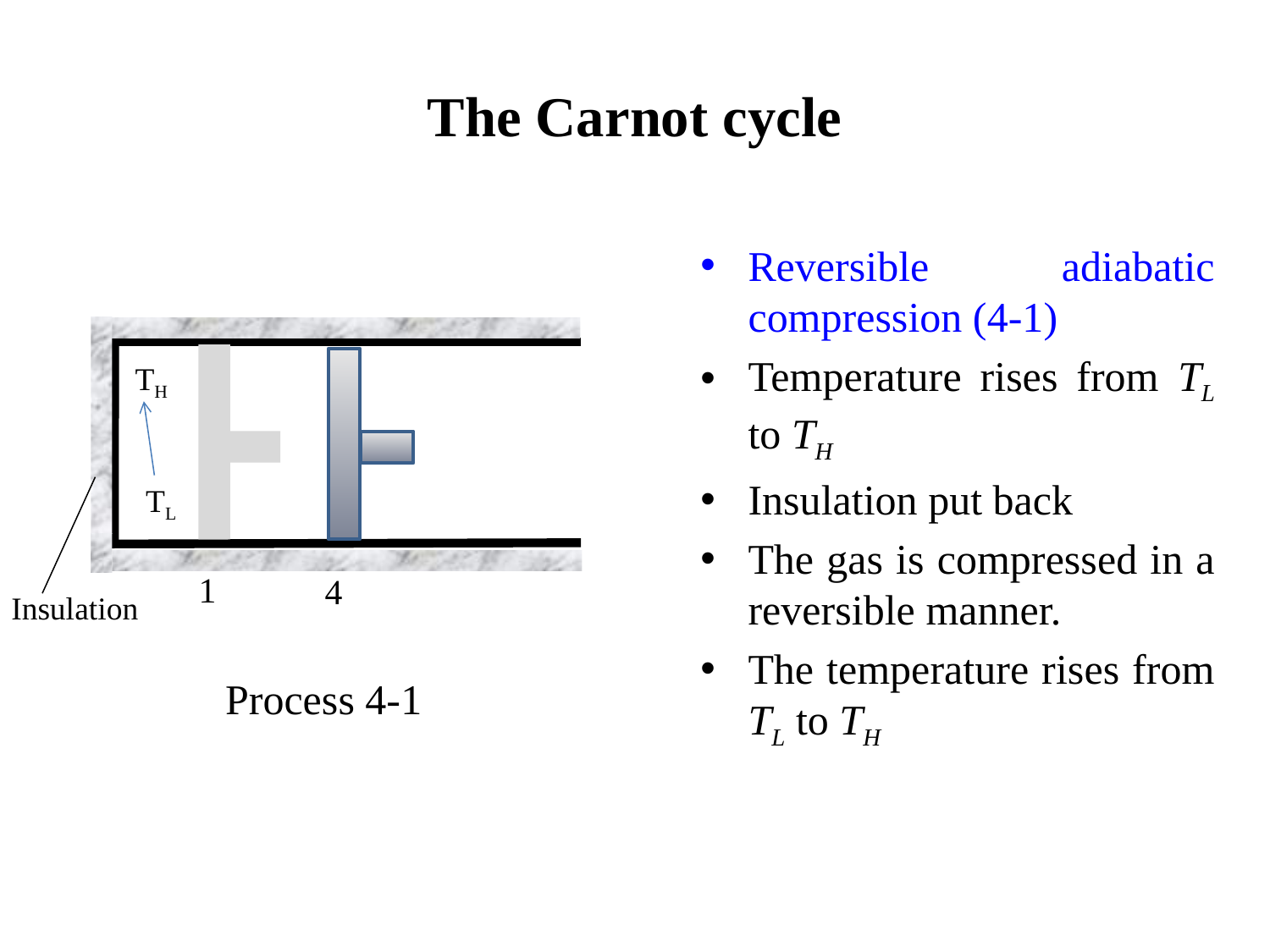

The Carnot cycle
Reversible adiabatic compression (4-1)
Temperature rises from TL to TH
Insulation put back
The gas is compressed in a reversible manner.
The temperature rises from TL to TH

TH

TL

1
4
Insulation
Process 4-1